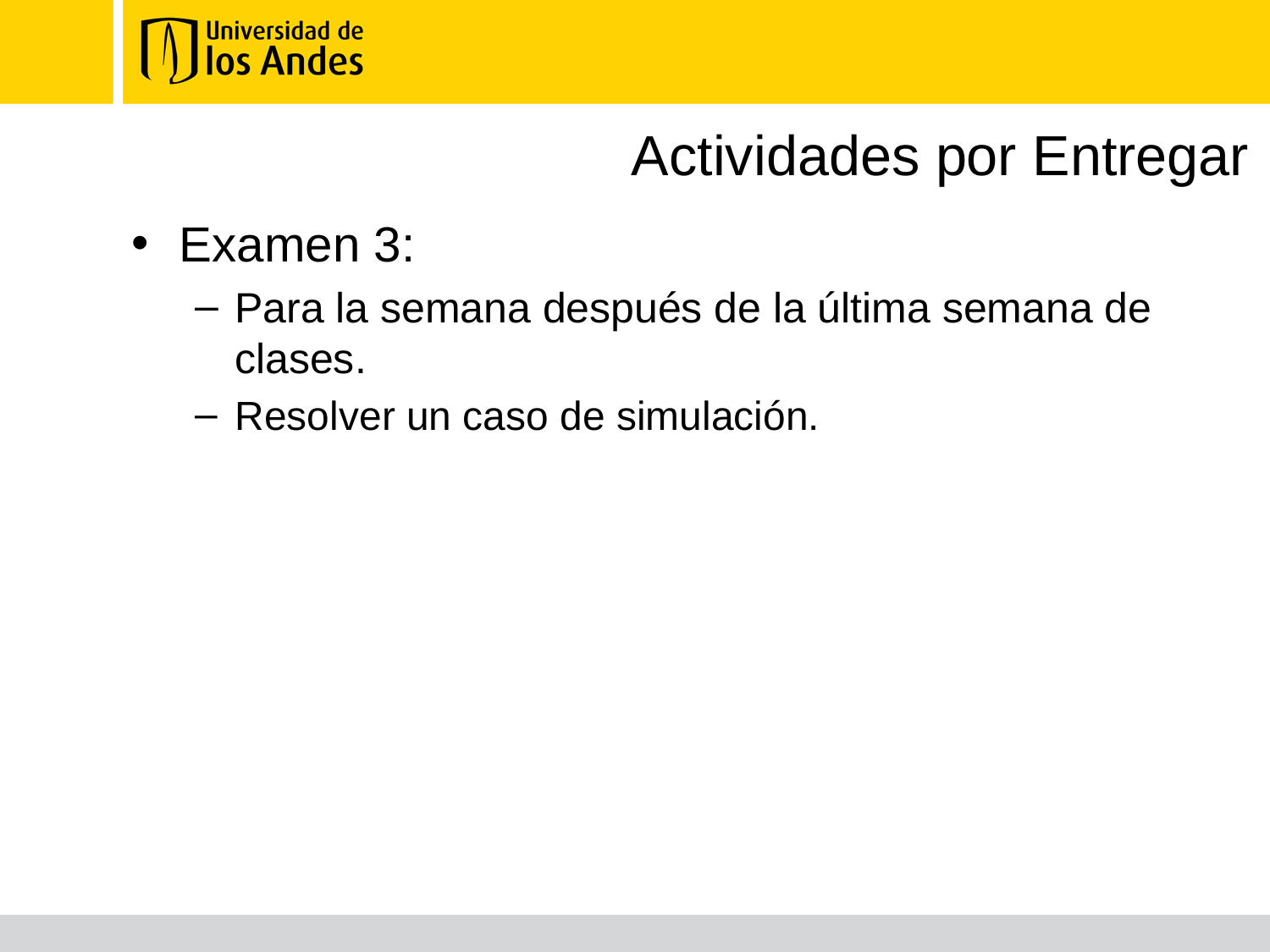

# Actividades por Entregar
Examen 3:
Para la semana después de la última semana de clases.
Resolver un caso de simulación.